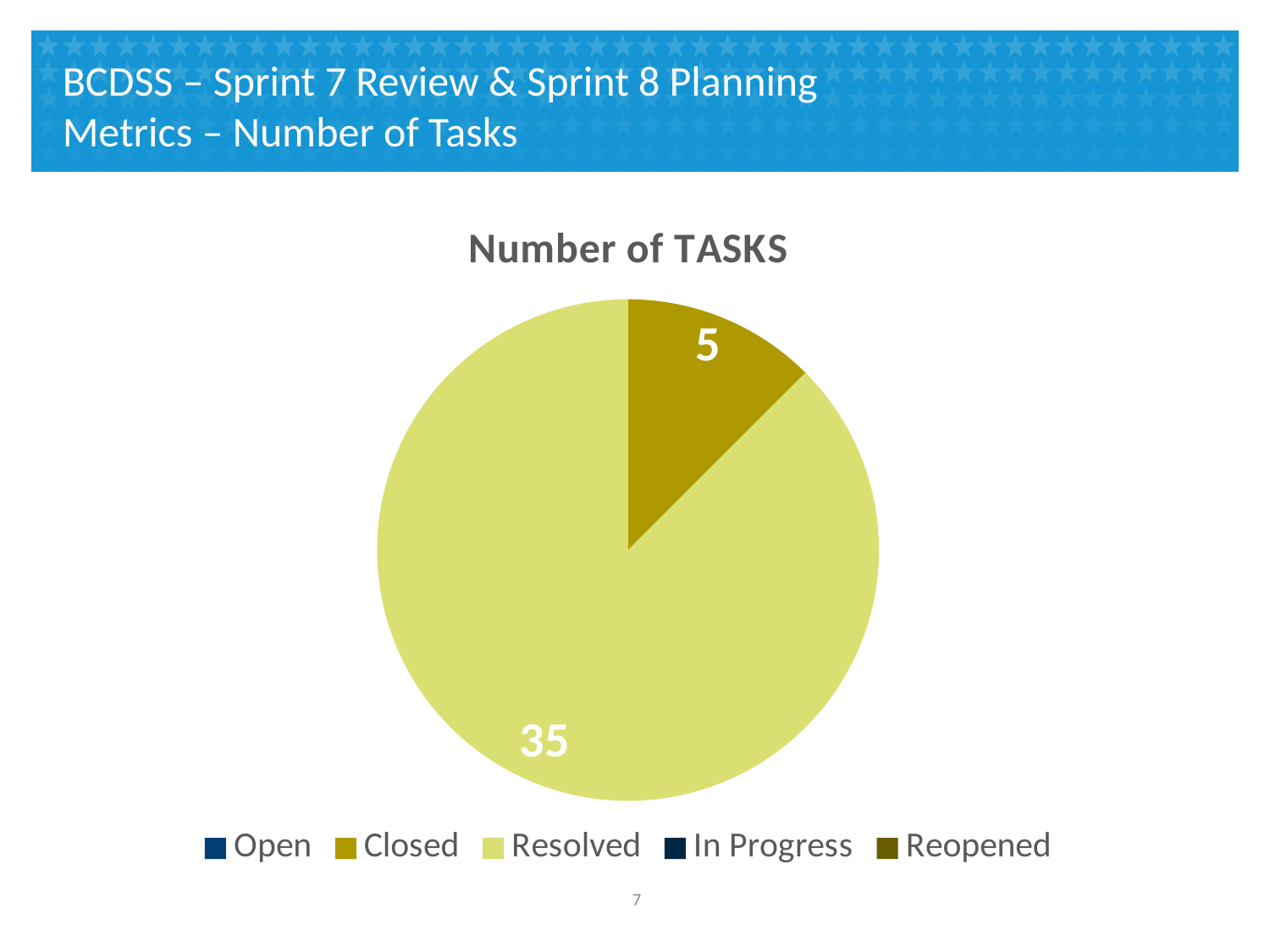

# BCDSS – Sprint 7 Review & Sprint 8 Planning Metrics – Number of Tasks

### Chart: Number of TASKS

| Category | Number of Issues |
|---|---|
| Open | 0.0 |
| Closed | 5.0 |
| Resolved | 35.0 |
| In Progress | None |
| Reopened | 0.0 |
7